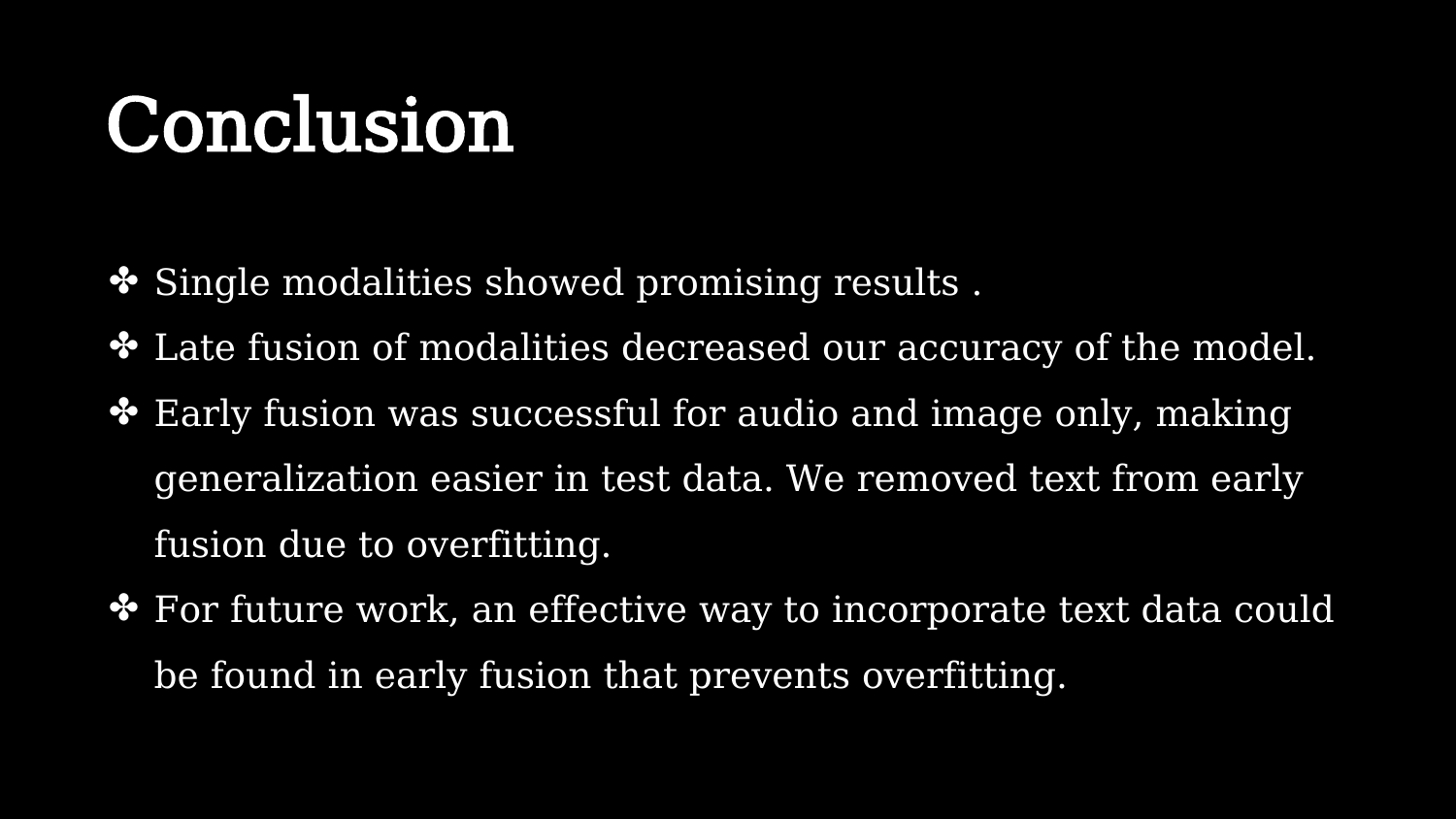

Conclusion
Single modalities showed promising results .
Late fusion of modalities decreased our accuracy of the model.
Early fusion was successful for audio and image only, making generalization easier in test data. We removed text from early fusion due to overfitting.
For future work, an effective way to incorporate text data could be found in early fusion that prevents overfitting.